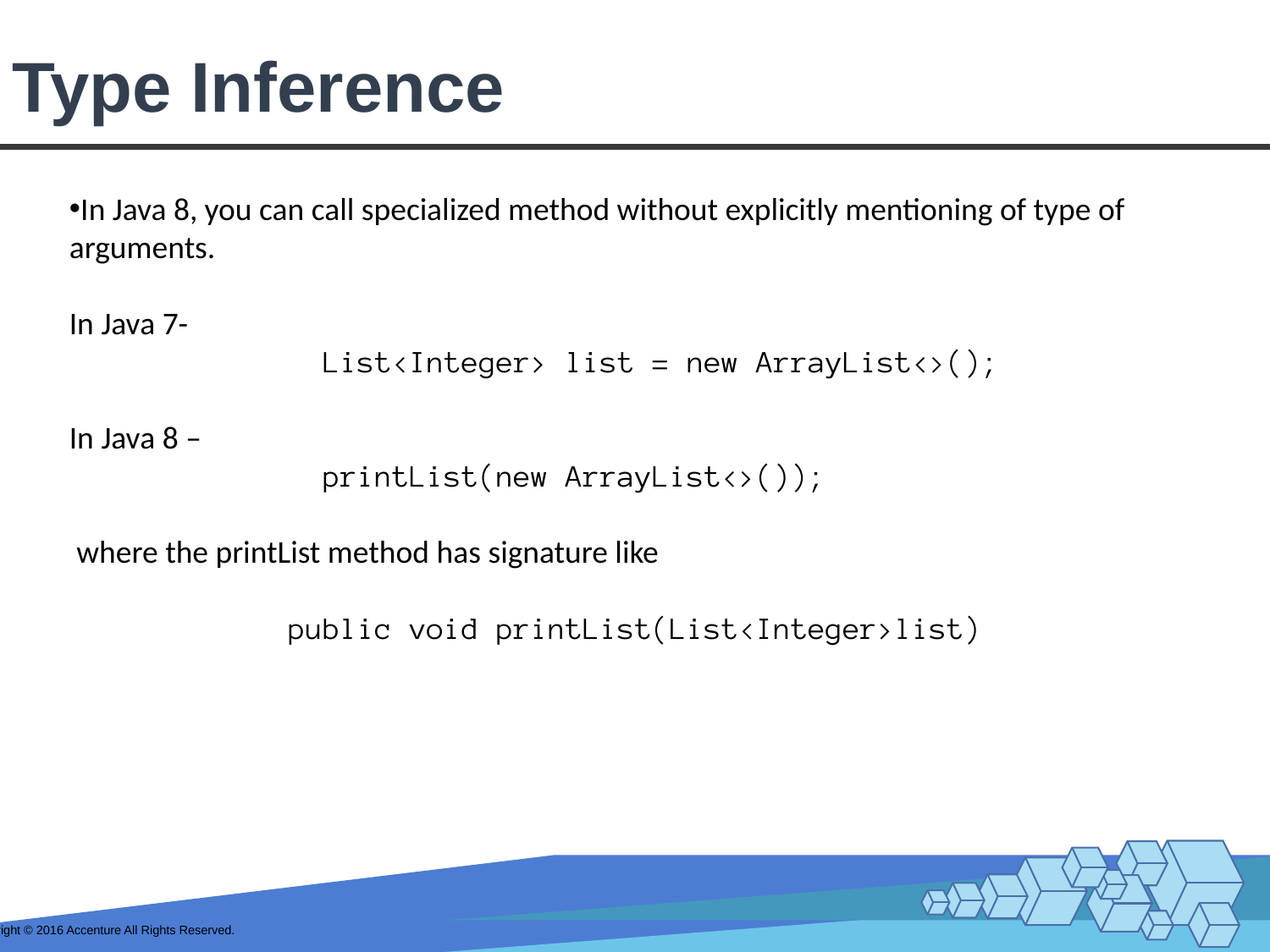

# Type Inference
In Java 8, you can call specialized method without explicitly mentioning of type of arguments.

In Java 7-
		List<Integer> list = new ArrayList<>();

In Java 8 –
		printList(new ArrayList<>());

 where the printList method has signature like

public void printList(List<Integer>list)